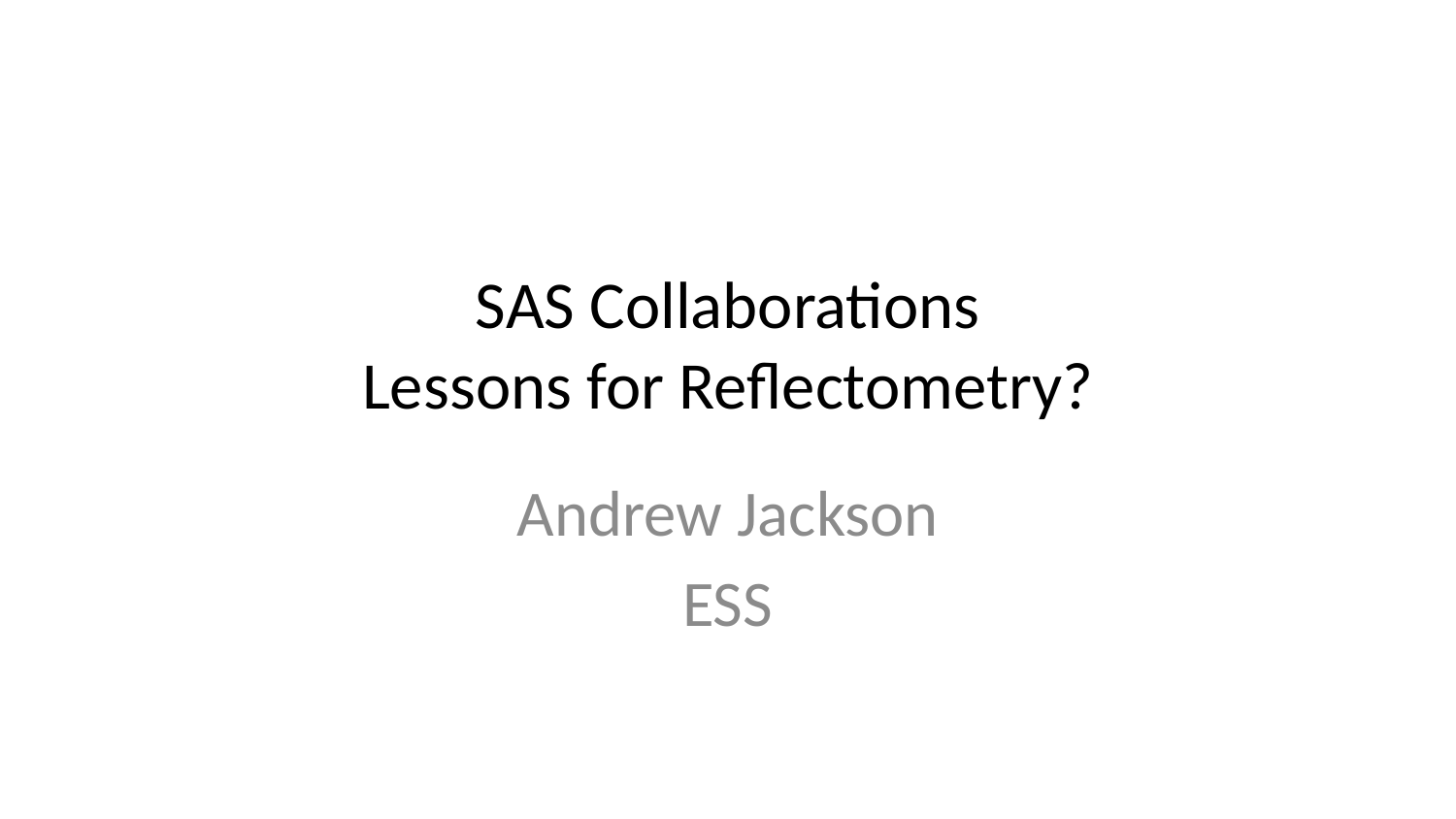

# SAS Collaborations Lessons for Reflectometry?
Andrew Jackson
ESS